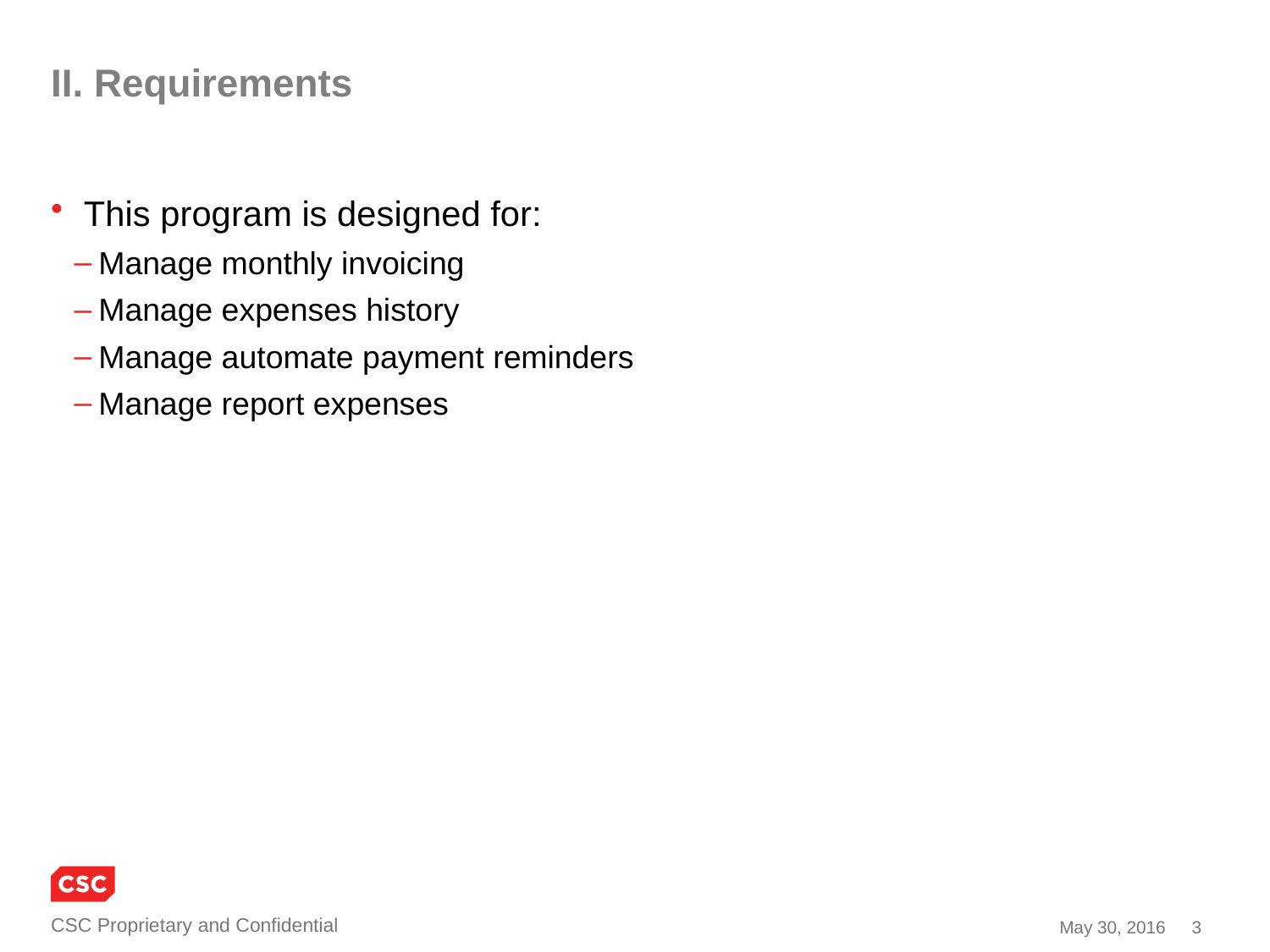

# II. Requirements
 This program is designed for:
Manage monthly invoicing
Manage expenses history
Manage automate payment reminders
Manage report expenses